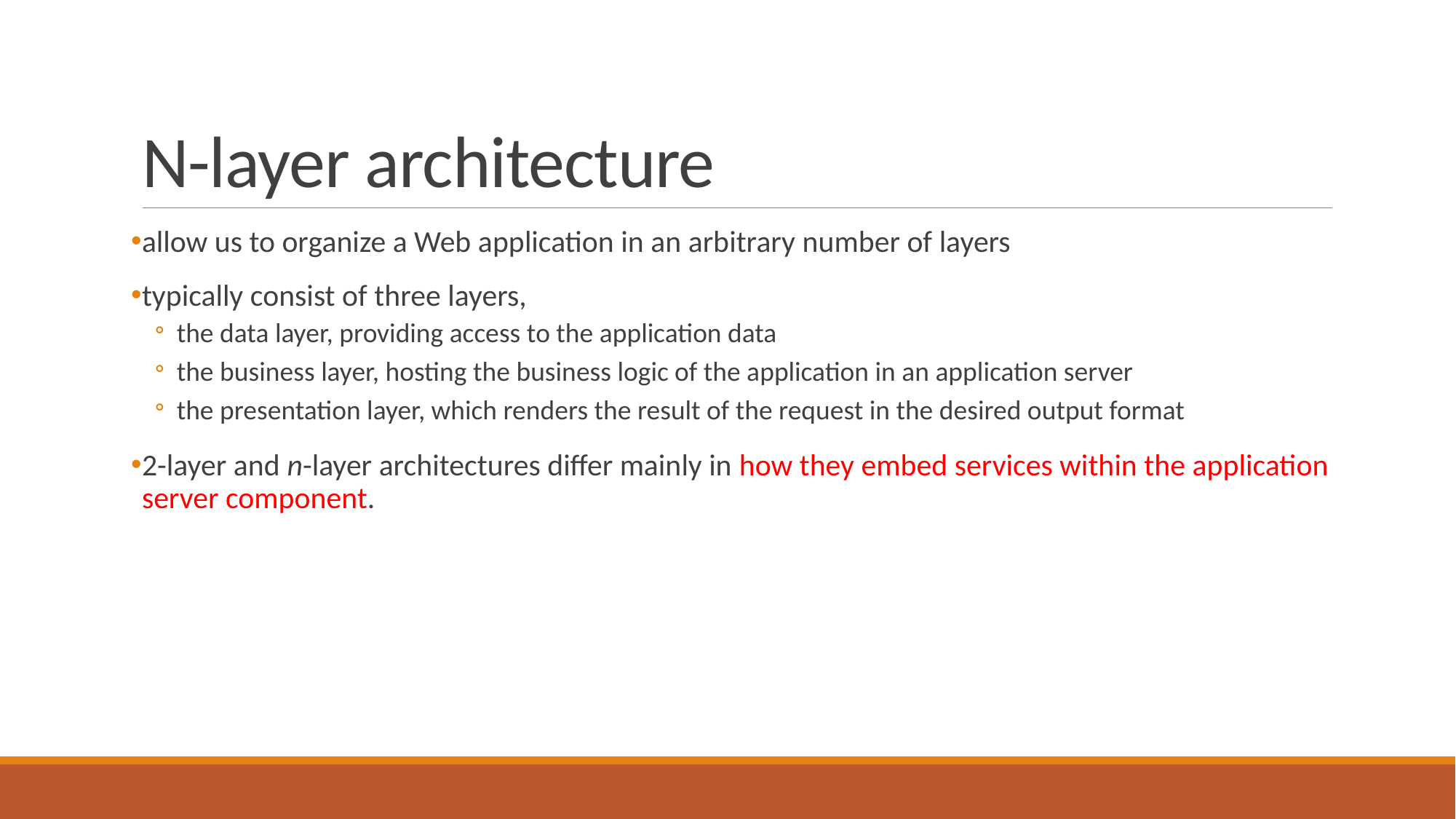

# N-layer architecture
allow us to organize a Web application in an arbitrary number of layers
typically consist of three layers,
the data layer, providing access to the application data
the business layer, hosting the business logic of the application in an application server
the presentation layer, which renders the result of the request in the desired output format
2-layer and n-layer architectures differ mainly in how they embed services within the application server component.